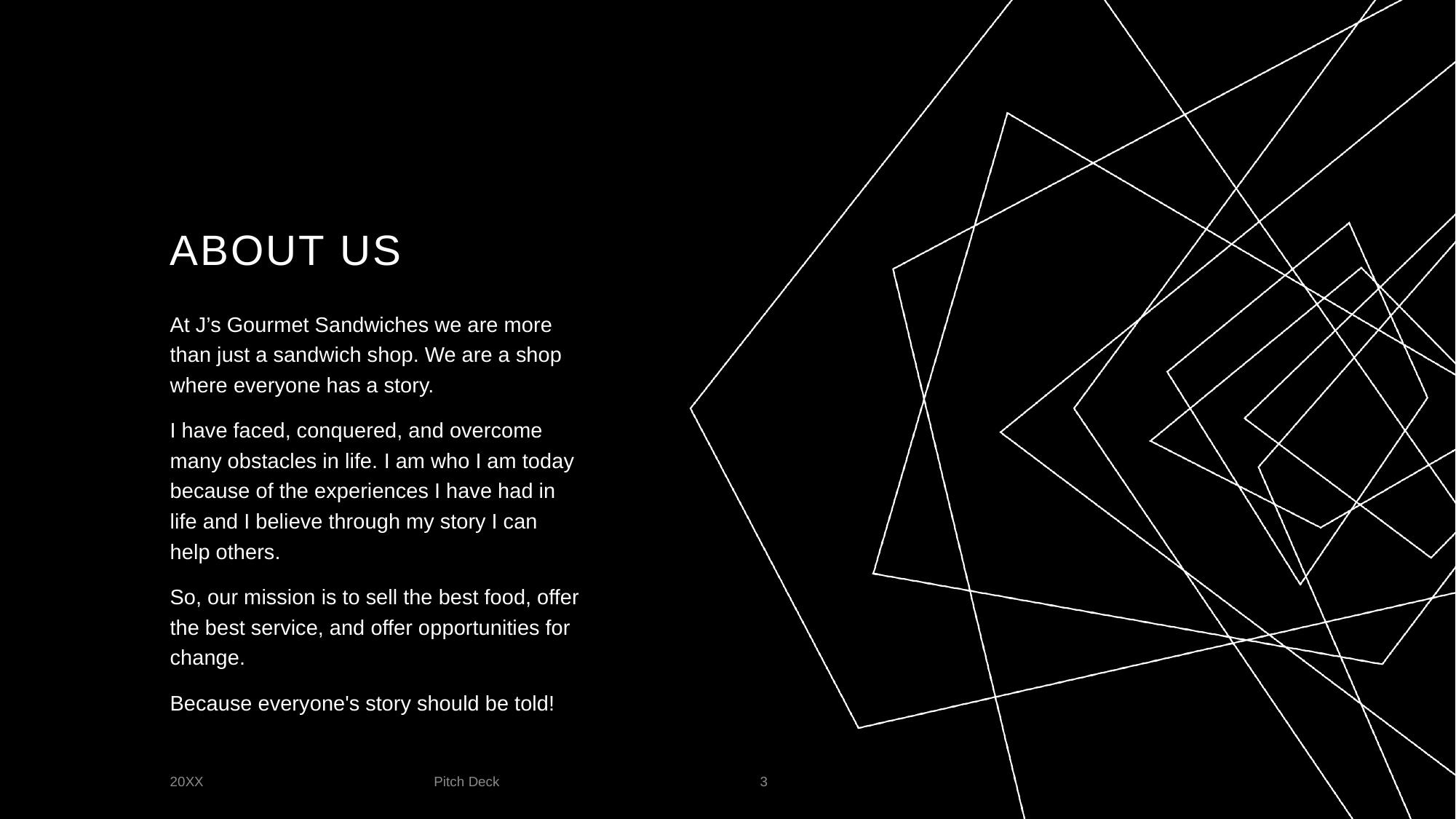

# ABOUT US
At J’s Gourmet Sandwiches we are more than just a sandwich shop. We are a shop where everyone has a story.
I have faced, conquered, and overcome many obstacles in life. I am who I am today because of the experiences I have had in life and I believe through my story I can help others.
So, our mission is to sell the best food, offer the best service, and offer opportunities for change.
Because everyone's story should be told!
Pitch Deck
20XX
3